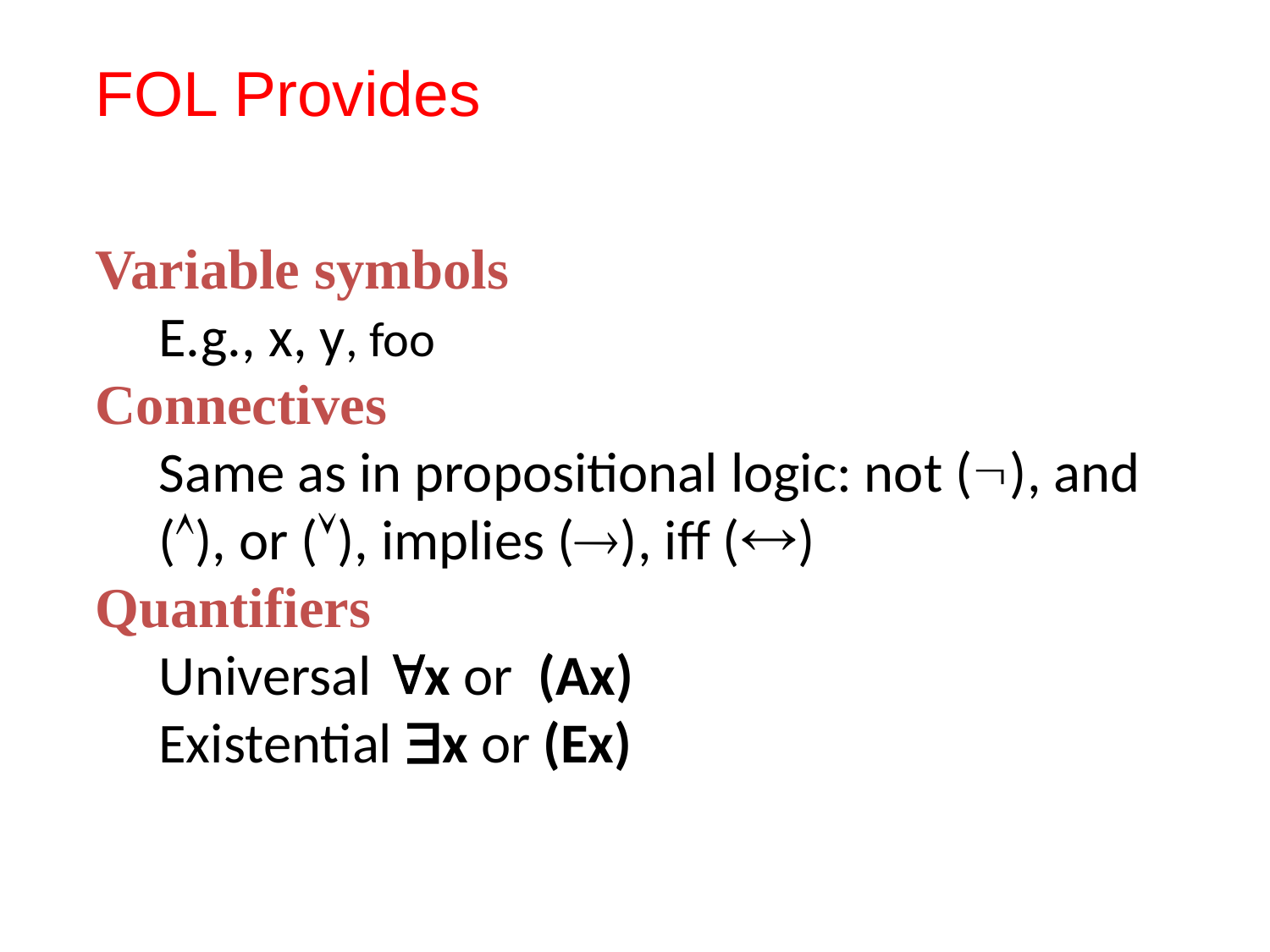

# FOL Provides
Variable symbols
E.g., x, y, foo
Connectives
Same as in propositional logic: not (¬), and (∧), or (∨), implies (→), iff (↔)
Quantifiers
Universal ∀x or  (Ax)
Existential ∃x or (Ex)